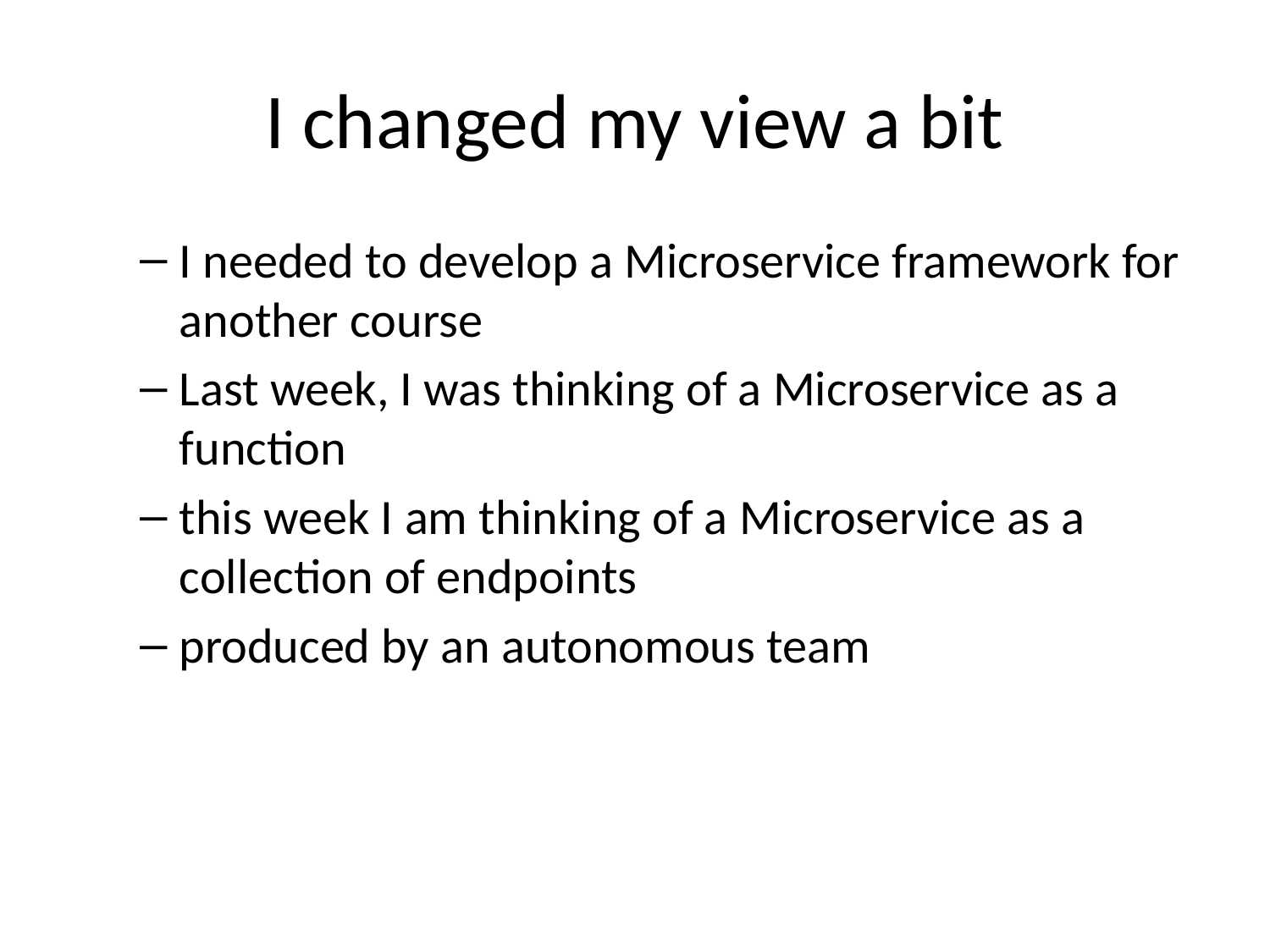

# I changed my view a bit
I needed to develop a Microservice framework for another course
Last week, I was thinking of a Microservice as a function
this week I am thinking of a Microservice as a collection of endpoints
produced by an autonomous team